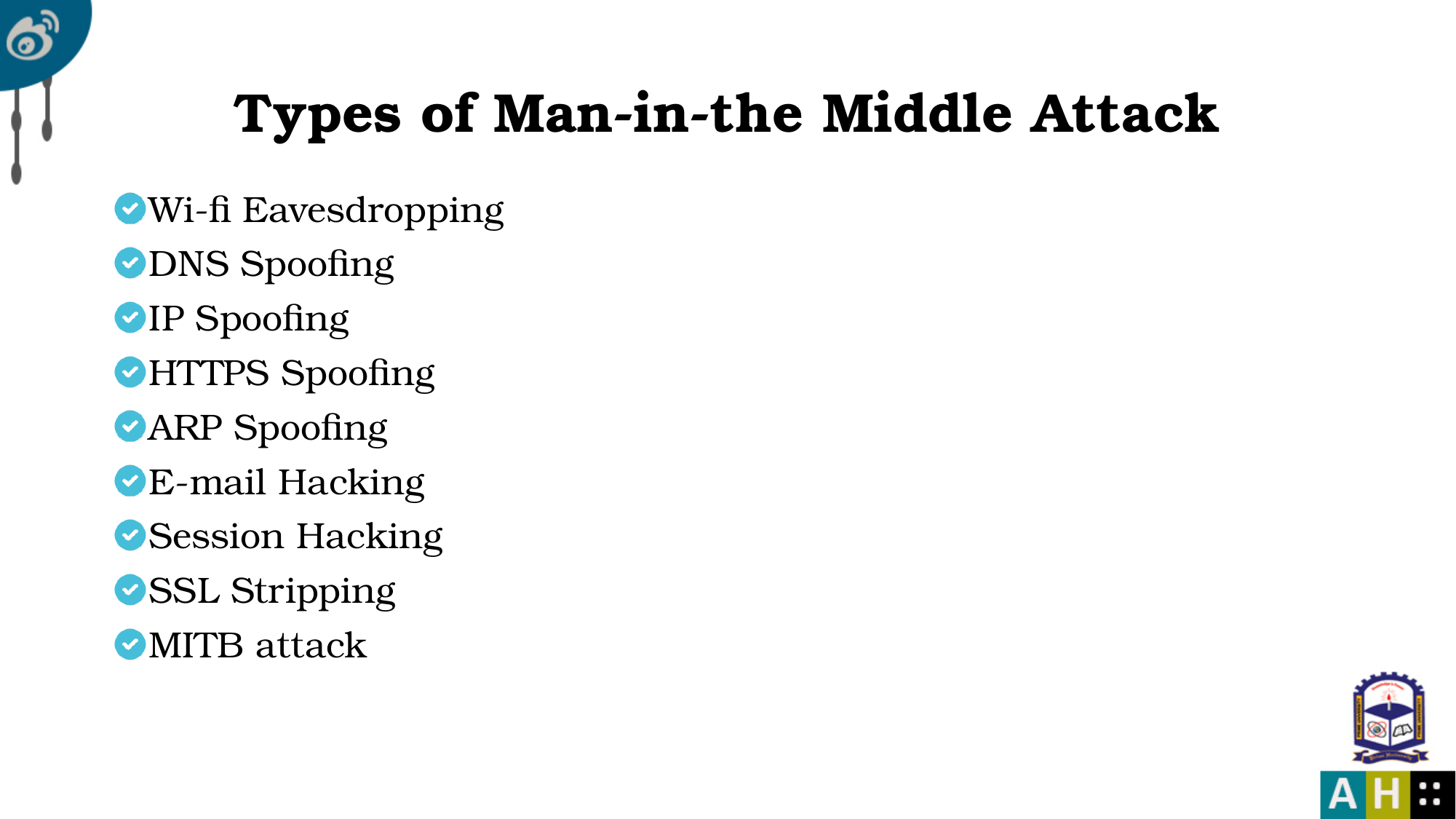

# Types of Man-in-the Middle Attack
Wi-fi Eavesdropping
DNS Spoofing
IP Spoofing
HTTPS Spoofing
ARP Spoofing
E-mail Hacking
Session Hacking
SSL Stripping
MITB attack